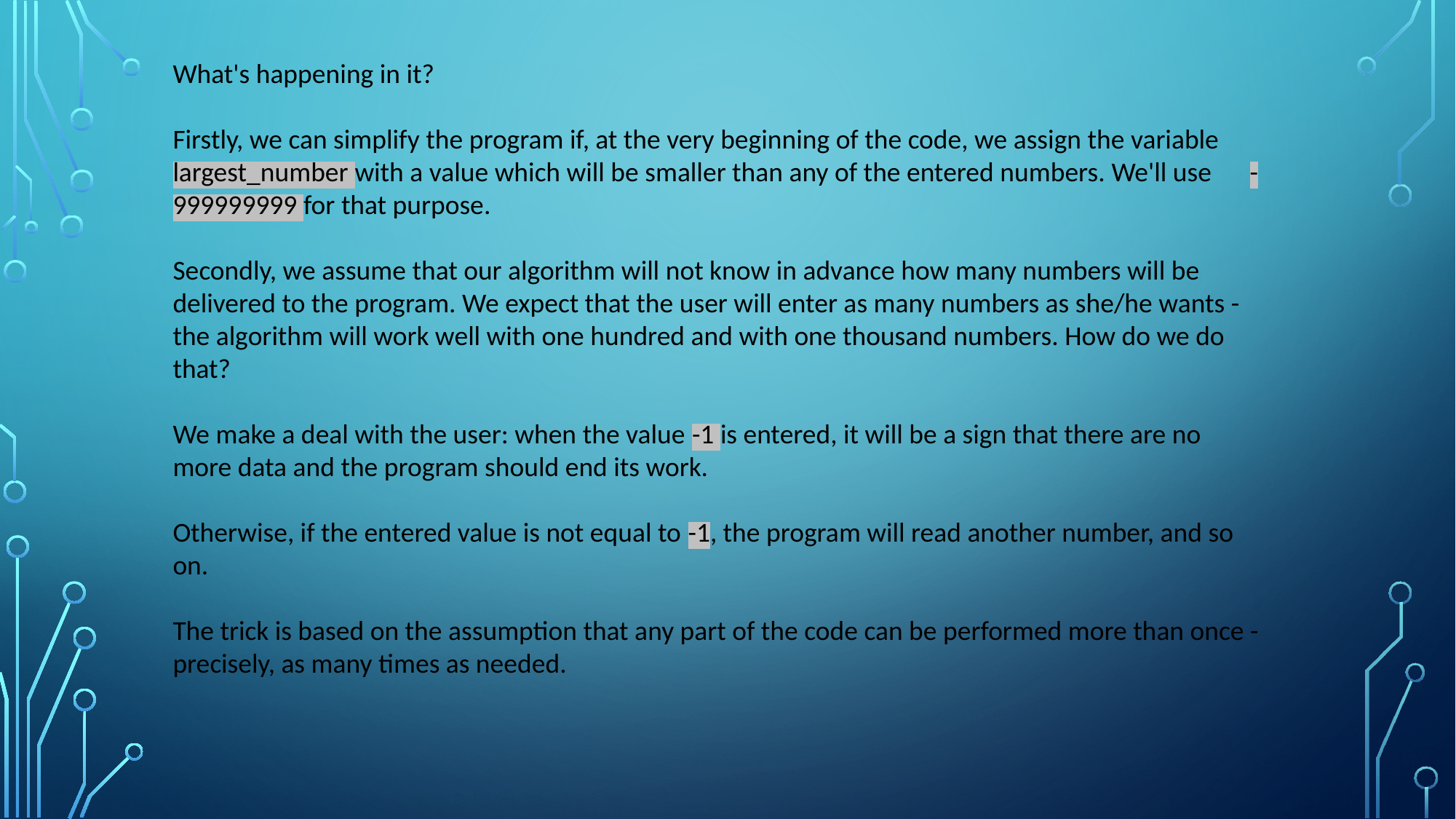

What's happening in it?

Firstly, we can simplify the program if, at the very beginning of the code, we assign the variable largest_number with a value which will be smaller than any of the entered numbers. We'll use      -999999999 for that purpose.

Secondly, we assume that our algorithm will not know in advance how many numbers will be delivered to the program. We expect that the user will enter as many numbers as she/he wants - the algorithm will work well with one hundred and with one thousand numbers. How do we do that?

We make a deal with the user: when the value -1 is entered, it will be a sign that there are no more data and the program should end its work.

Otherwise, if the entered value is not equal to -1, the program will read another number, and so on.

The trick is based on the assumption that any part of the code can be performed more than once - precisely, as many times as needed.